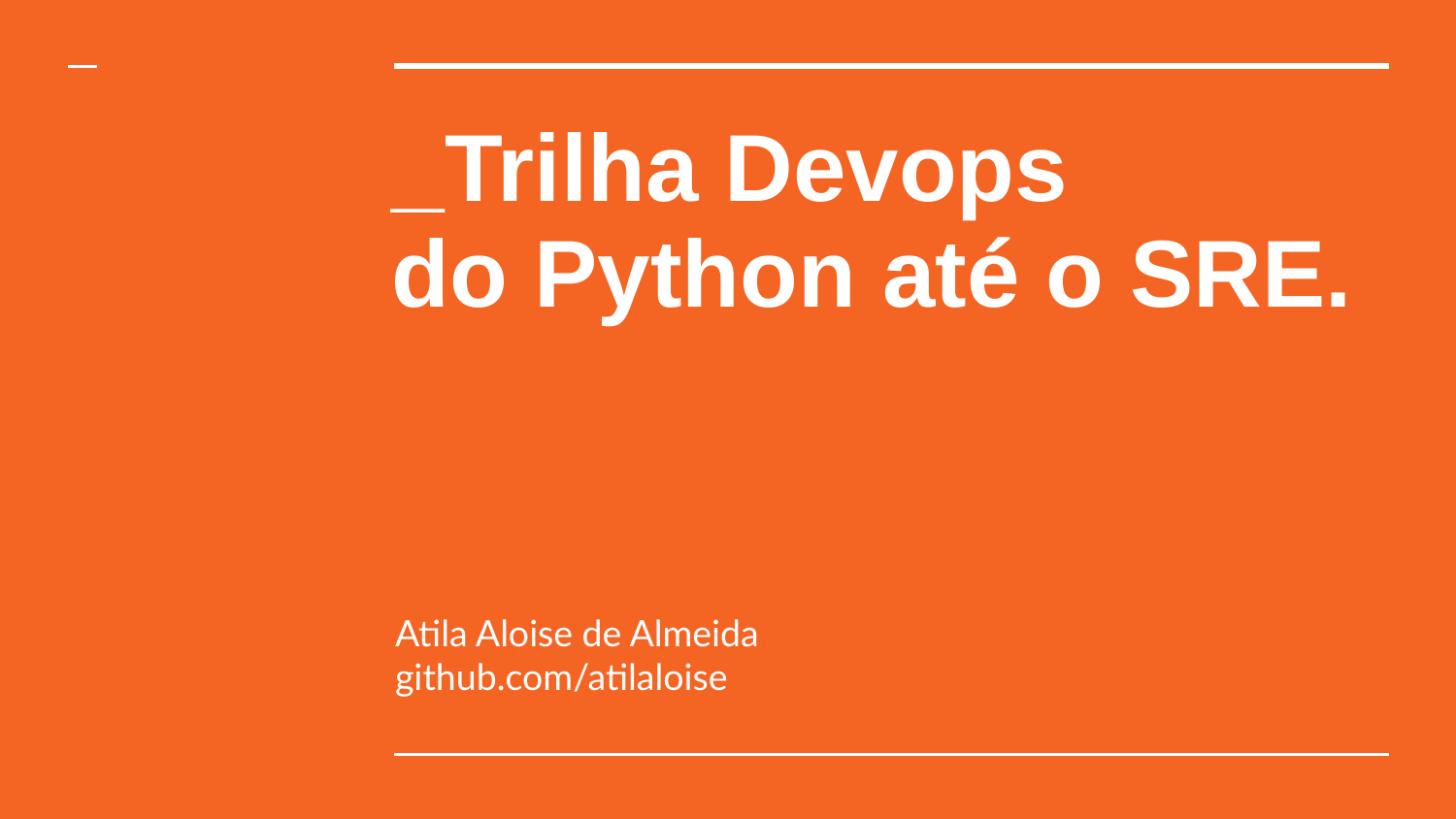

# _Trilha Devops
do Python até o SRE.
Atila Aloise de Almeida
github.com/atilaloise